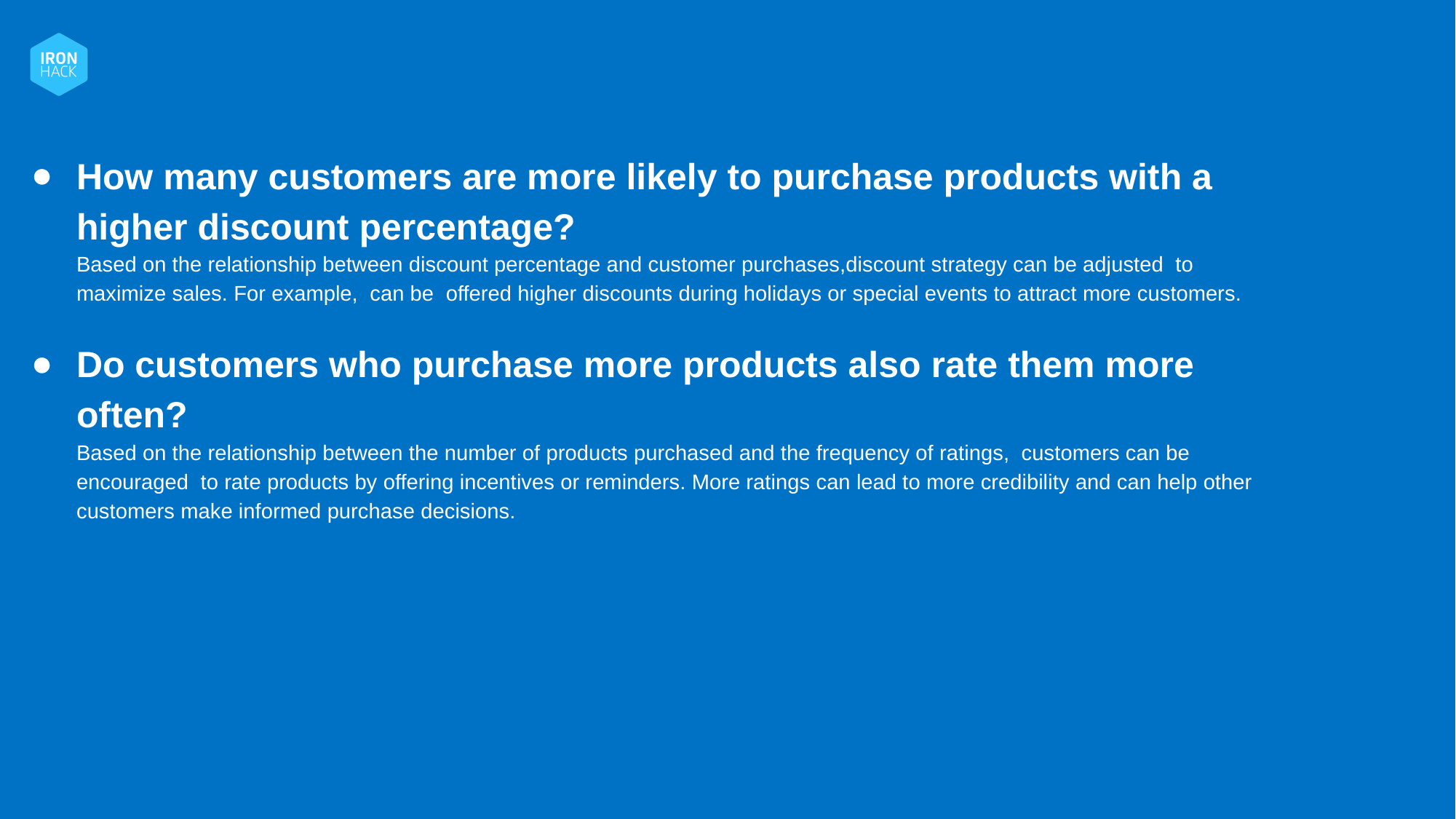

How many customers are more likely to purchase products with a higher discount percentage?
Based on the relationship between discount percentage and customer purchases,discount strategy can be adjusted  to maximize sales. For example,  can be  offered higher discounts during holidays or special events to attract more customers.

Do customers who purchase more products also rate them more often?
Based on the relationship between the number of products purchased and the frequency of ratings,  customers can be encouraged  to rate products by offering incentives or reminders. More ratings can lead to more credibility and can help other customers make informed purchase decisions.